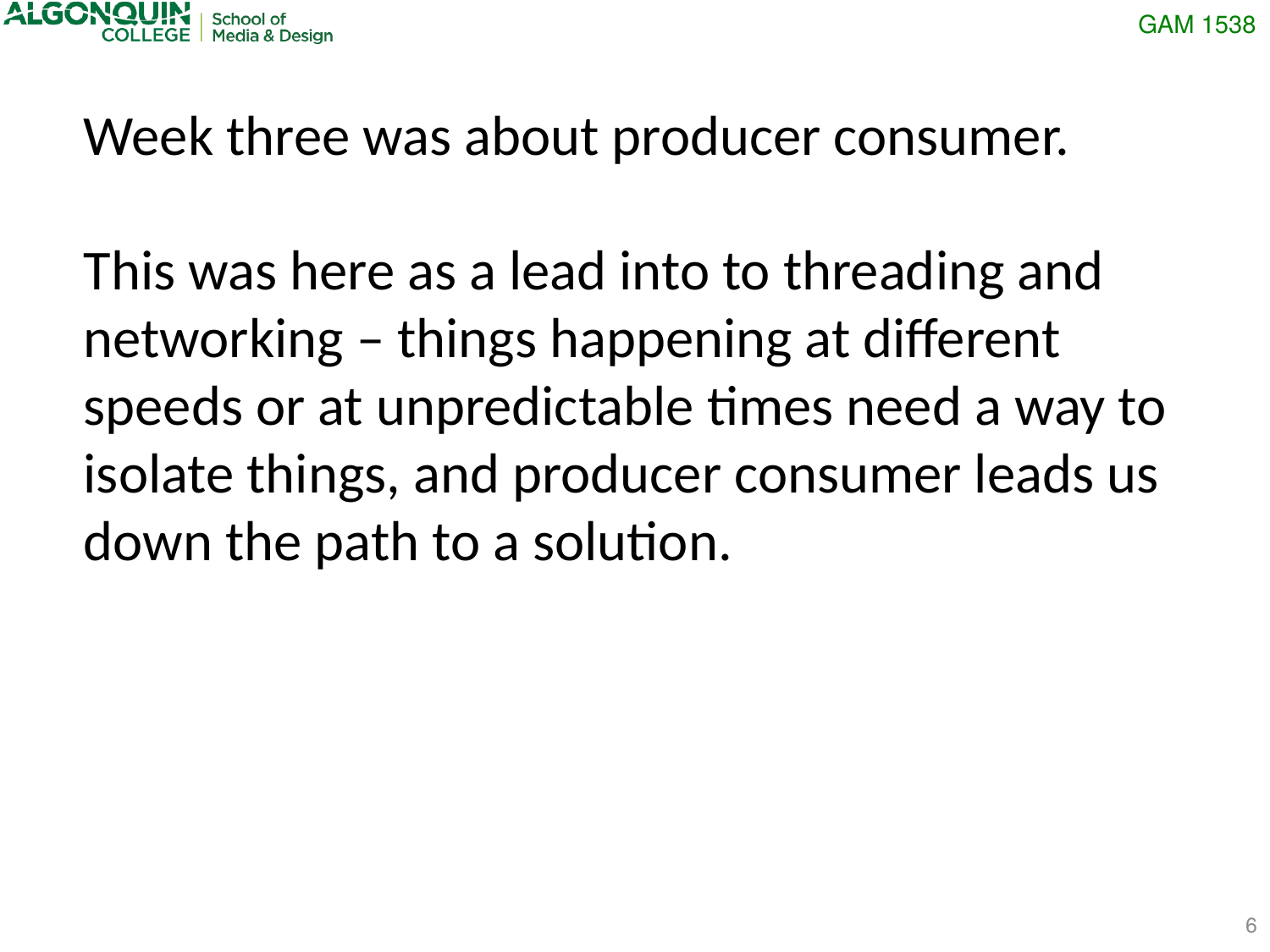

Week three was about producer consumer.

This was here as a lead into to threading and networking – things happening at different speeds or at unpredictable times need a way to isolate things, and producer consumer leads us down the path to a solution.
6